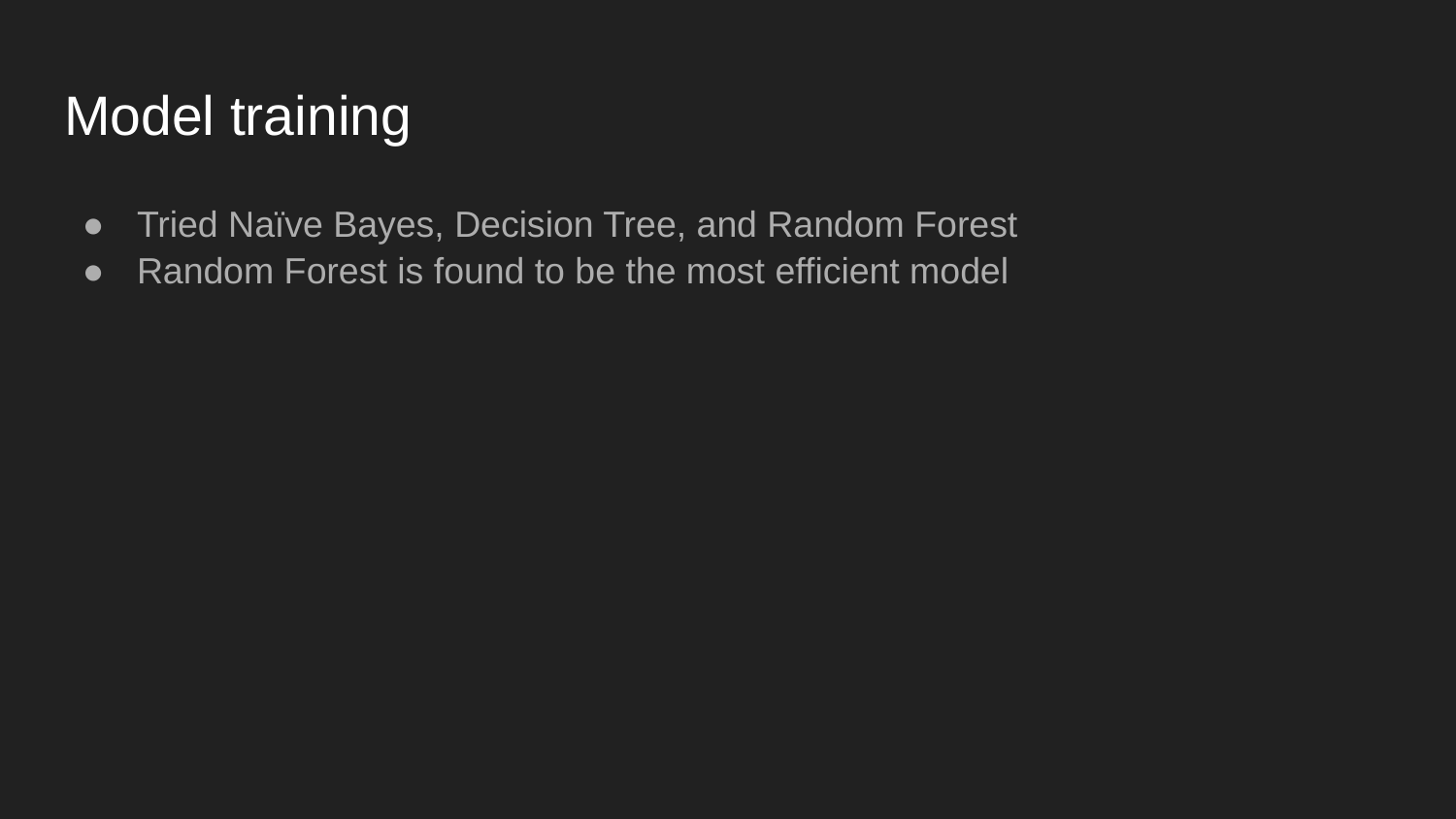

# Model training
Tried Naïve Bayes, Decision Tree, and Random Forest
Random Forest is found to be the most efficient model